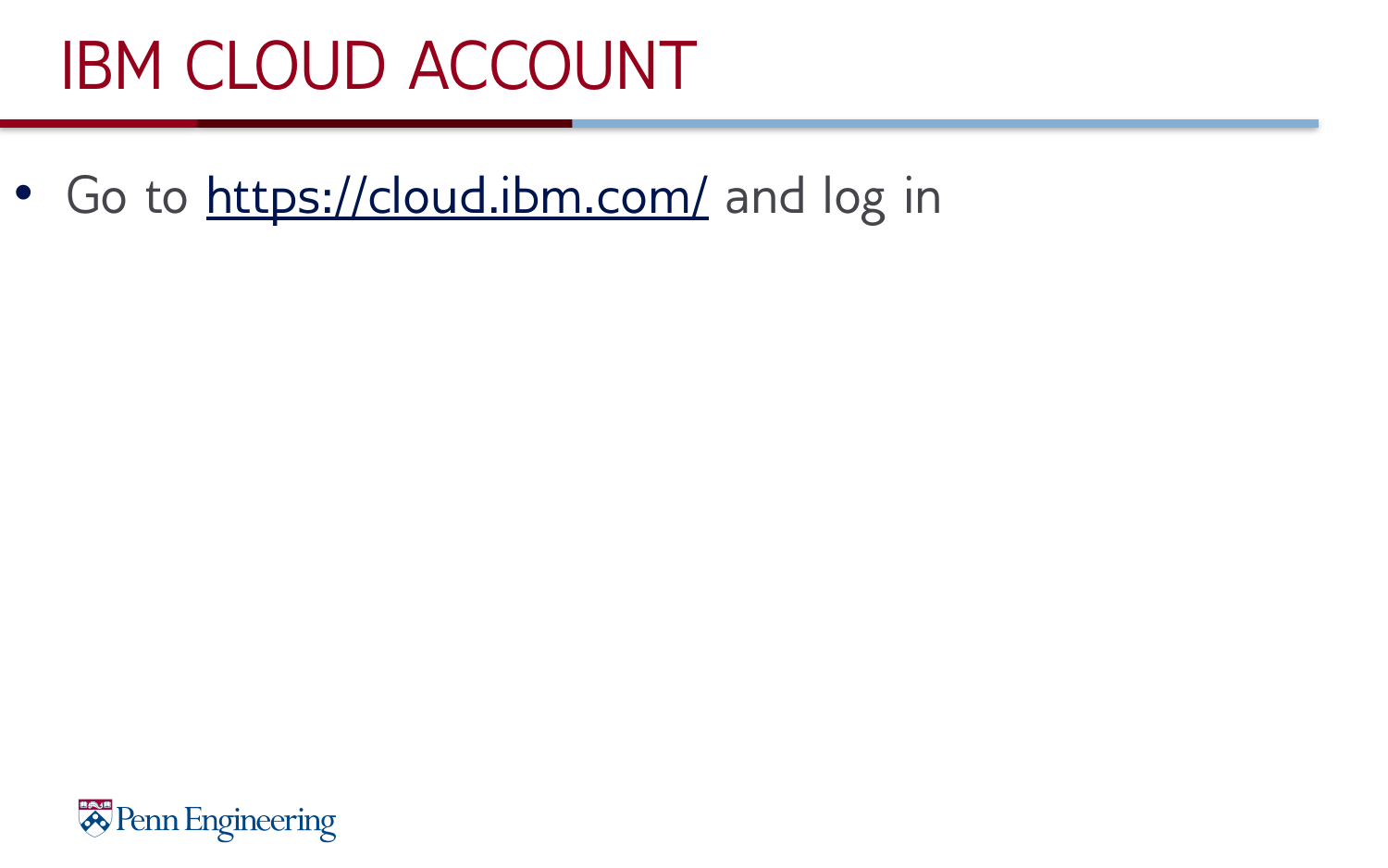

# IBM CLOUD ACCOUNT
Go to https://cloud.ibm.com/ and log in